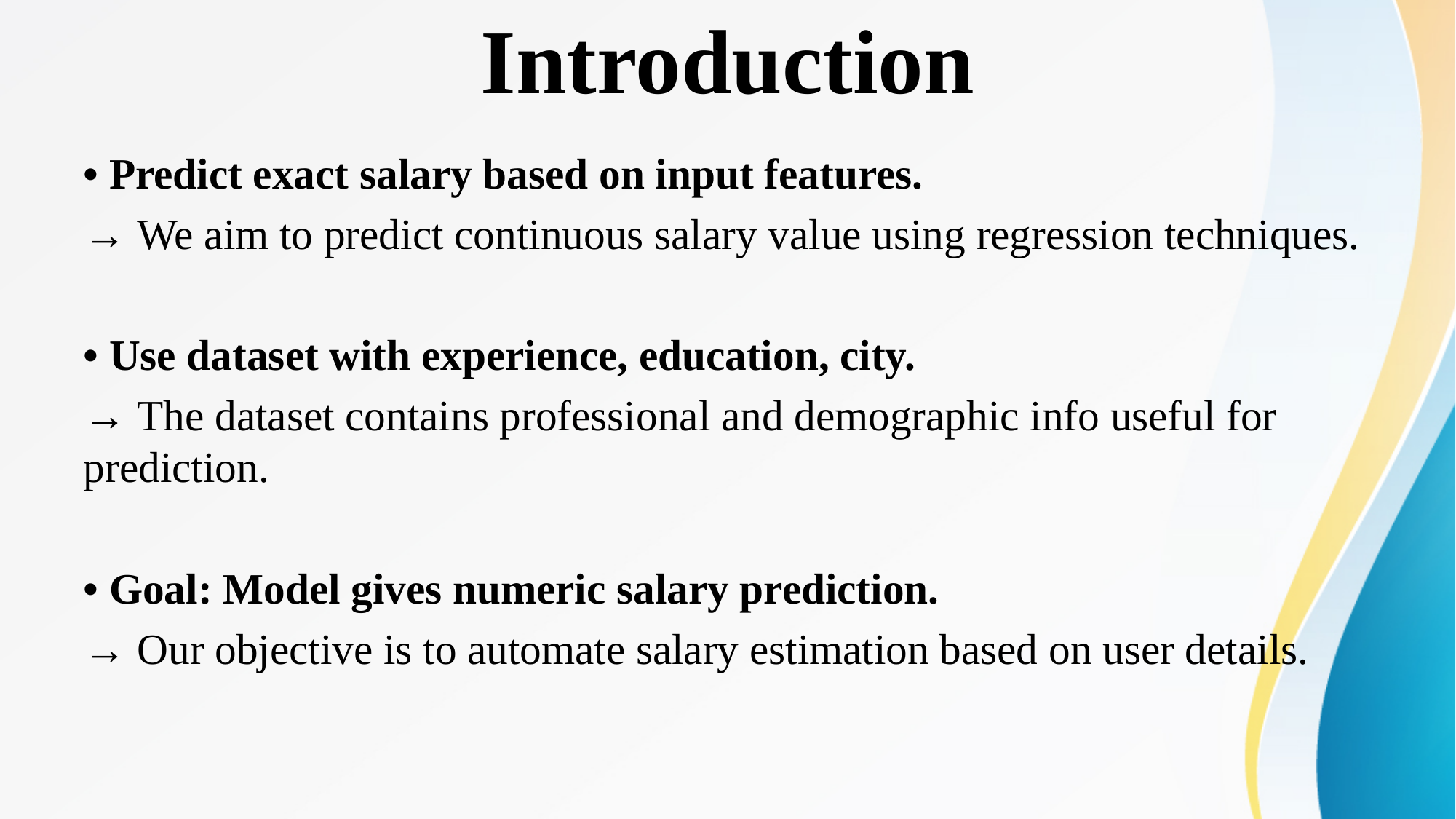

# Introduction
• Predict exact salary based on input features.
→ We aim to predict continuous salary value using regression techniques.

• Use dataset with experience, education, city.
→ The dataset contains professional and demographic info useful for prediction.

• Goal: Model gives numeric salary prediction.
→ Our objective is to automate salary estimation based on user details.